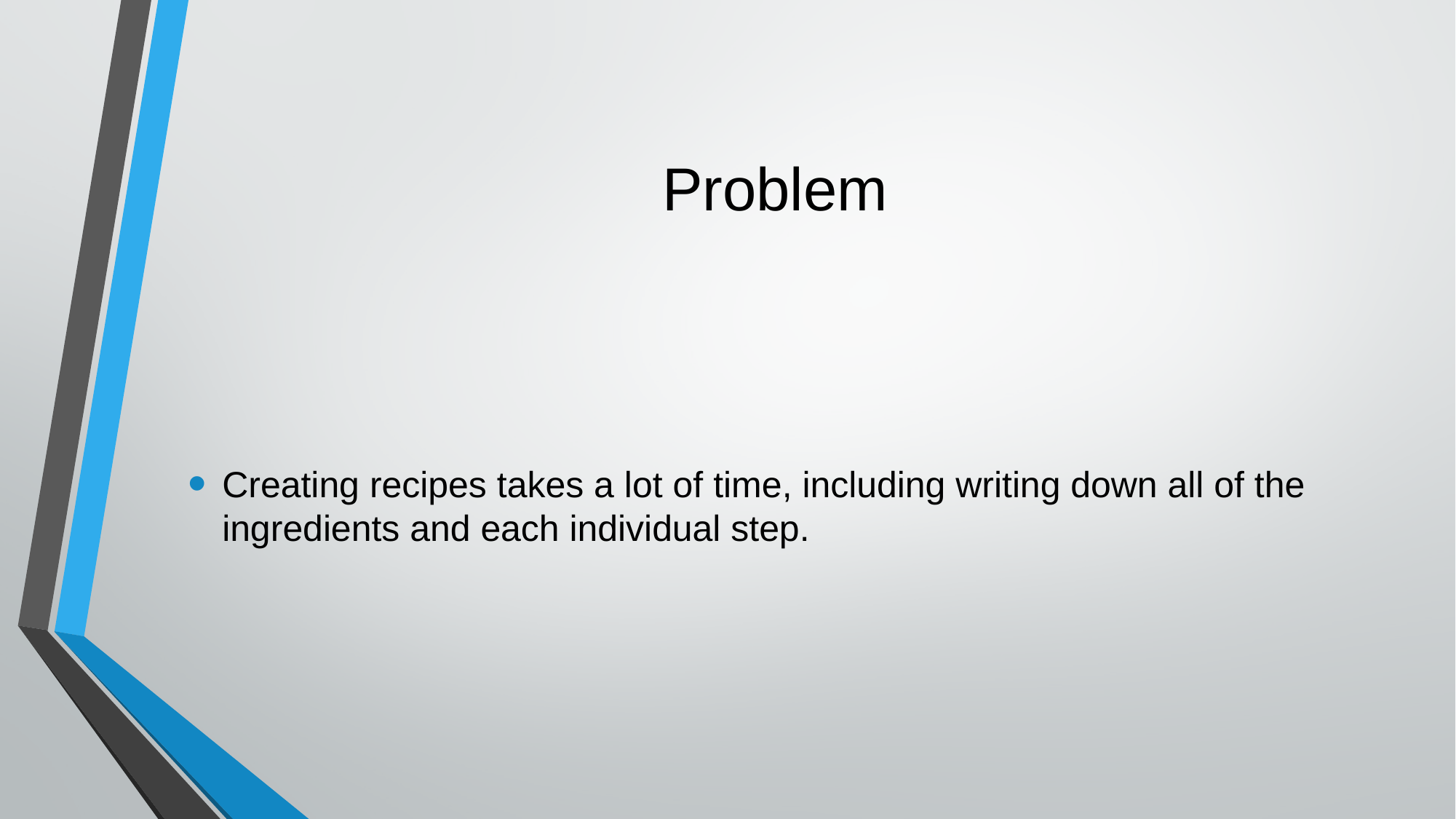

# Problem
Creating recipes takes a lot of time, including writing down all of the ingredients and each individual step.